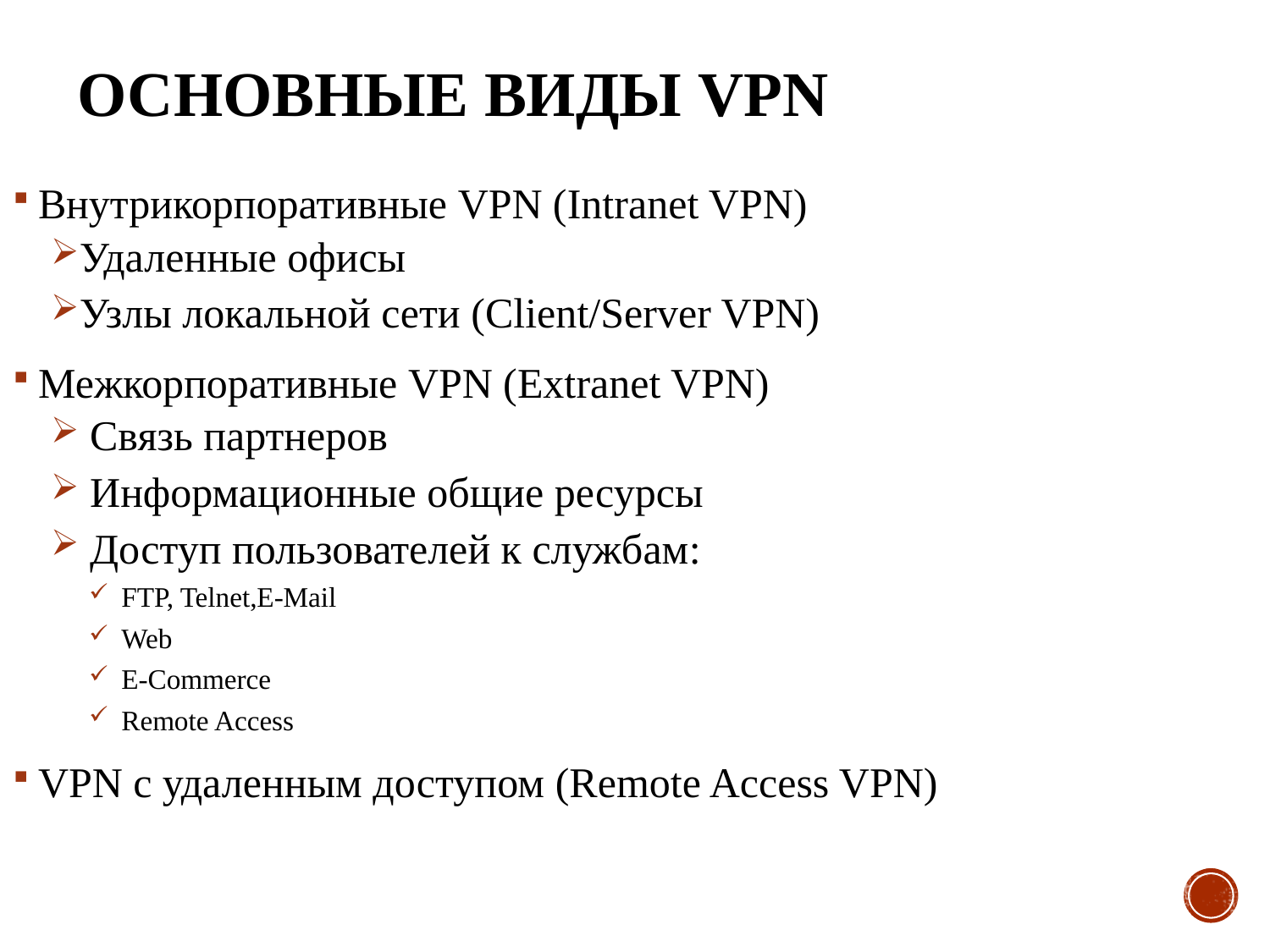

# Основные виды VPN
Внутрикорпоративные VPN (Intranet VPN)
Удаленные офисы
Узлы локальной сети (Client/Server VPN)
Межкорпоративные VPN (Extranet VPN)
 Связь партнеров
 Информационные общие ресурсы
 Доступ пользователей к службам:
 FTP, Telnet,E-Mail
 Web
 E-Commerce
 Remote Access
VPN с удаленным доступом (Remote Access VPN)